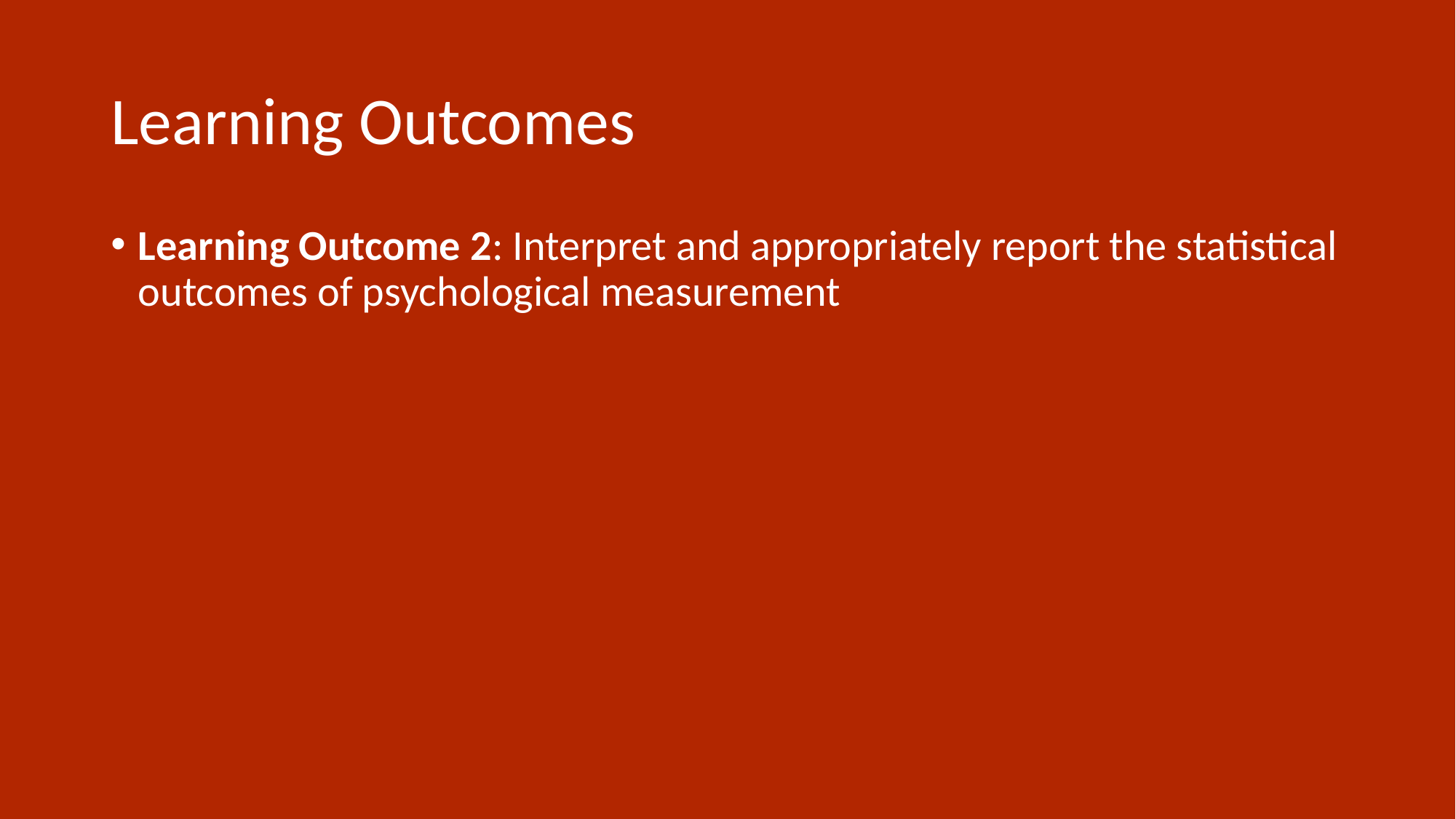

# Learning Outcomes
Learning Outcome 2: Interpret and appropriately report the statistical outcomes of psychological measurement